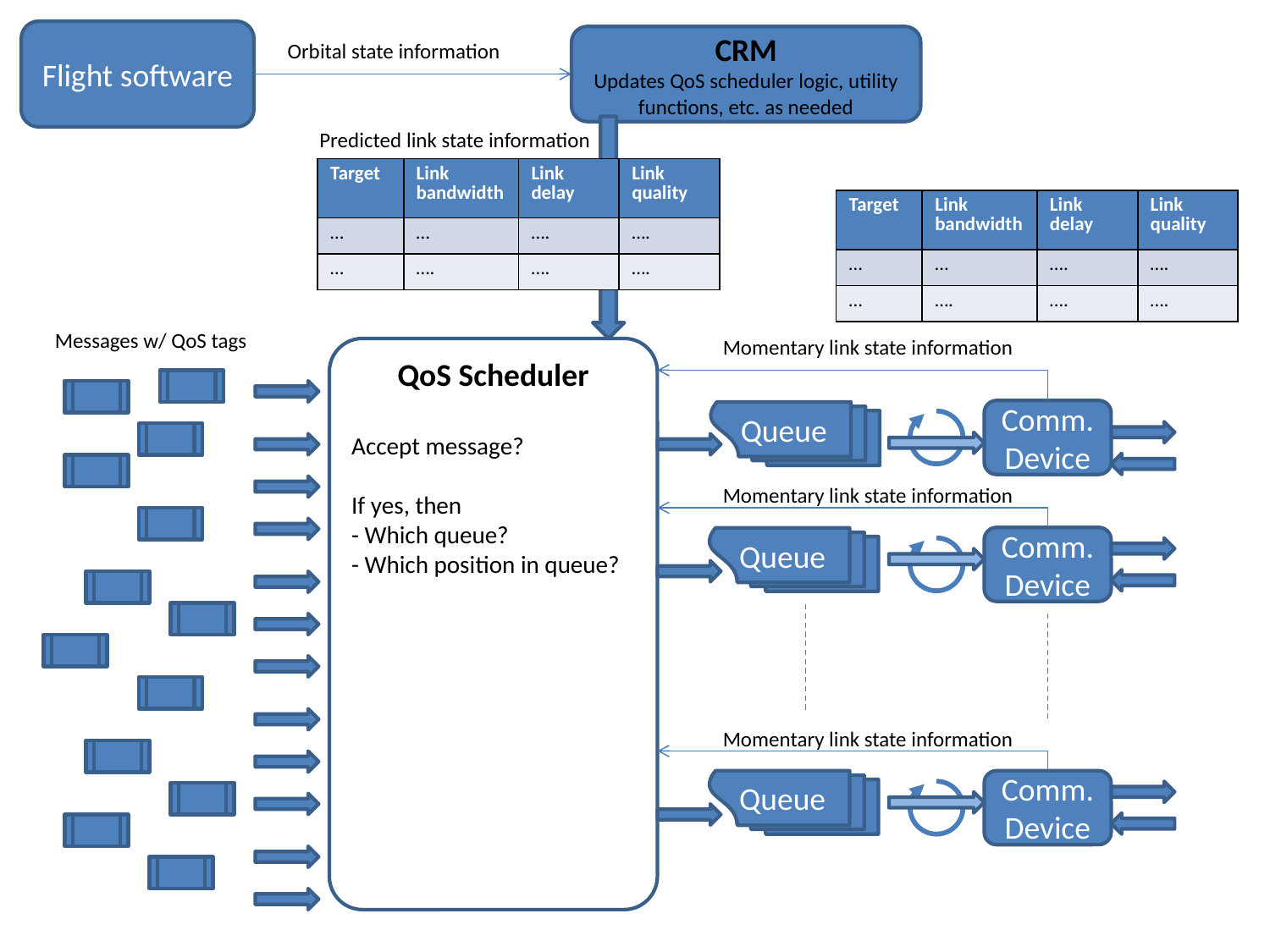

Flight software
CRM
Updates QoS scheduler logic, utility functions, etc. as needed
Orbital state information

Predicted link state information
| Target | Link bandwidth | Link delay | Link quality |
| --- | --- | --- | --- |
| … | … | …. | …. |
| … | …. | …. | …. |
| Target | Link bandwidth | Link delay | Link quality |
| --- | --- | --- | --- |
| … | … | …. | …. |
| … | …. | …. | …. |
Messages w/ QoS tags
Momentary link state information
QoS Scheduler

Accept message?

If yes, then
- Which queue?
- Which position in queue?

Queue

Comm.
Device

Queue

Momentary link state information

Comm.
Device

Queue
Momentary link state information

Comm.
Device